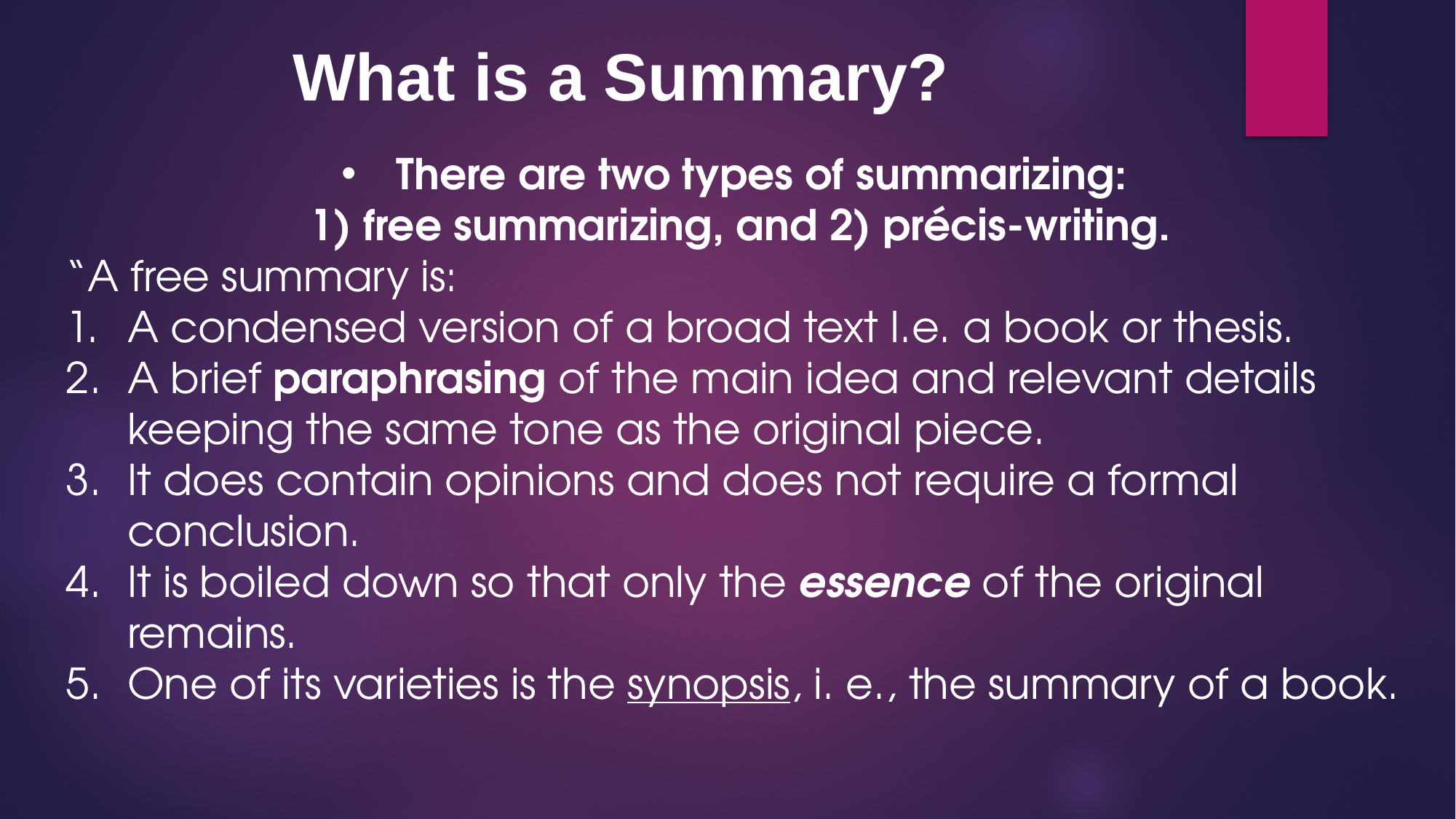

What is a Summary?
There are two types of summarizing:
1) free summarizing, and 2) précis-writing.
“A free summary is:
A condensed version of a broad text I.e. a book or thesis.
A brief paraphrasing of the main idea and relevant details keeping the same tone as the original piece.
It does contain opinions and does not require a formal conclusion.
It is boiled down so that only the essence of the original remains.
One of its varieties is the synopsis, i. e., the summary of a book.